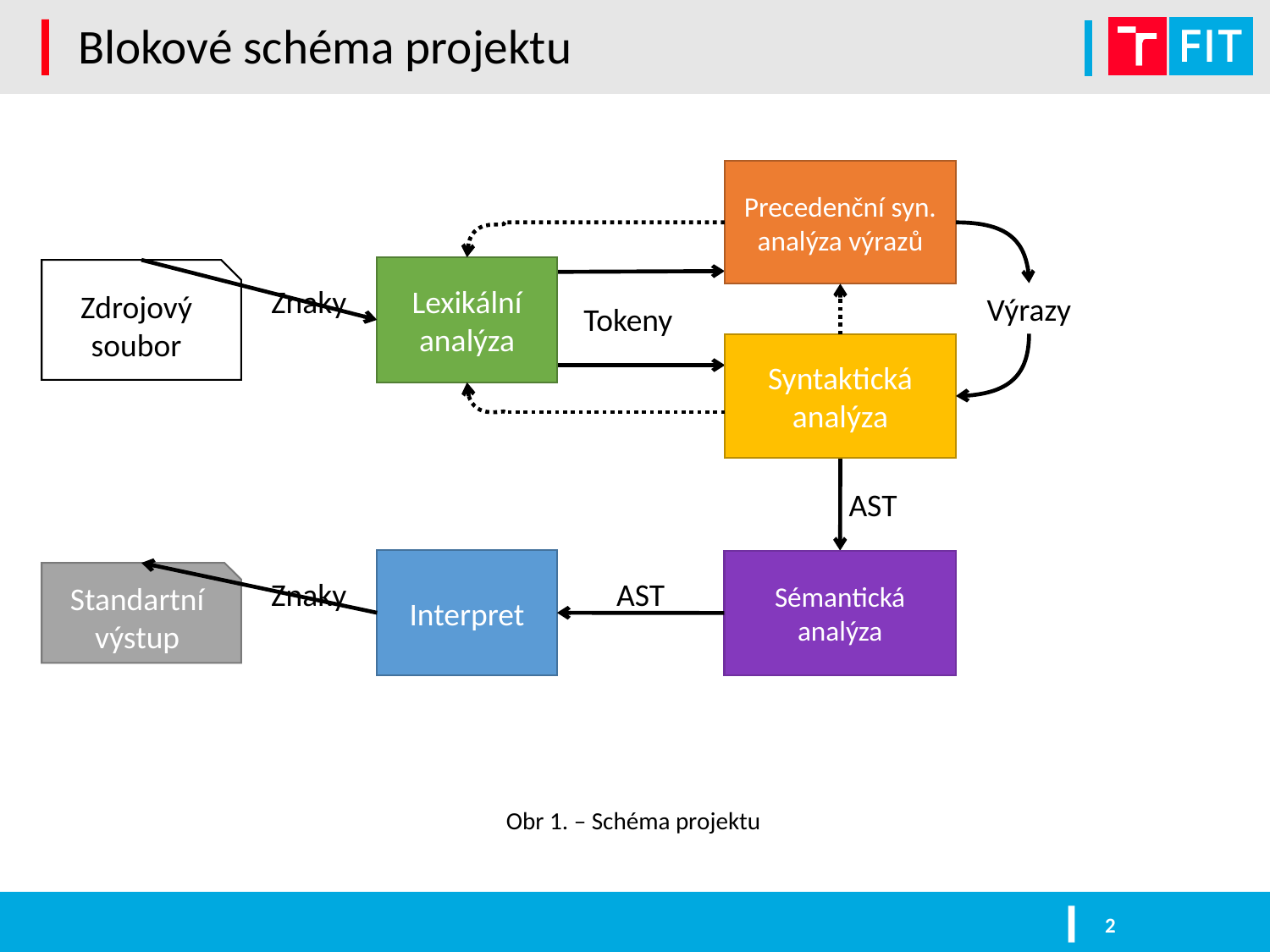

# Blokové schéma projektu
Precedenční syn. analýza výrazů
Lexikální analýza
Zdrojový soubor
Znaky
Výrazy
Tokeny
Syntaktická analýza
AST
Interpret
Sémantická analýza
Standartní výstup
Znaky
AST
Obr 1. – Schéma projektu

2